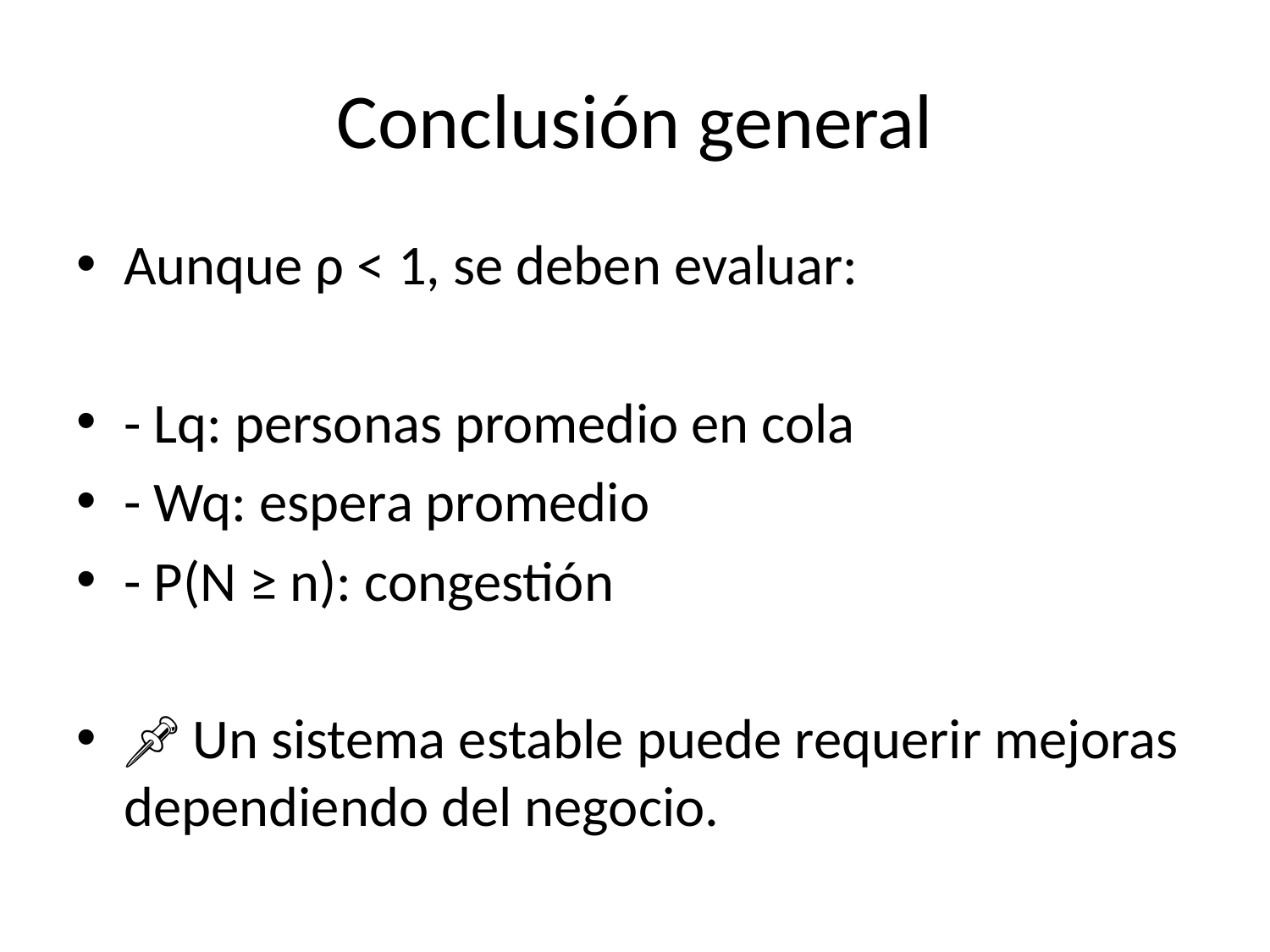

# Conclusión general
Aunque ρ < 1, se deben evaluar:

- Lq: personas promedio en cola
- Wq: espera promedio
- P(N ≥ n): congestión

📌 Un sistema estable puede requerir mejoras dependiendo del negocio.